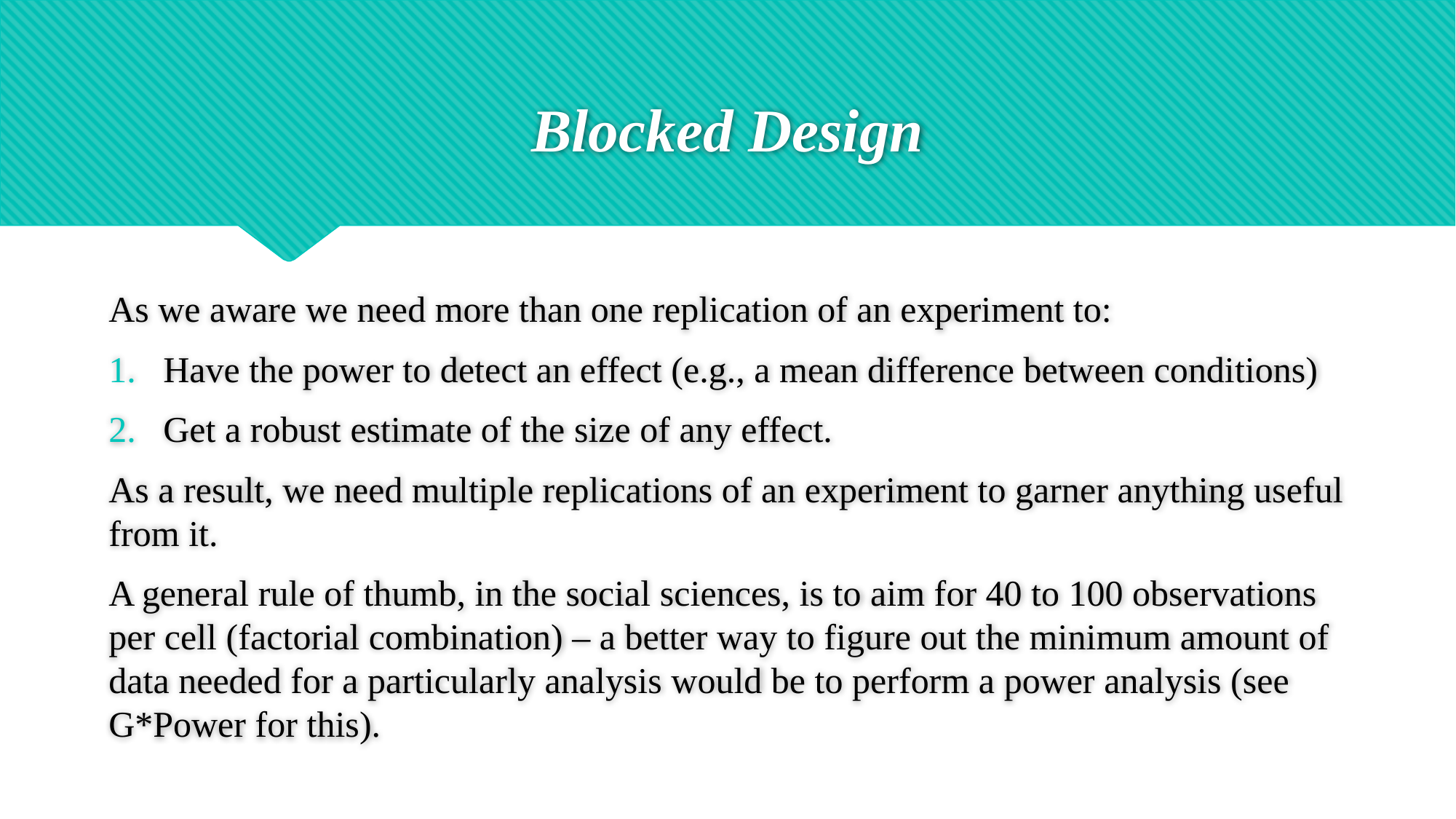

# Blocked Design
As we aware we need more than one replication of an experiment to:
Have the power to detect an effect (e.g., a mean difference between conditions)
Get a robust estimate of the size of any effect.
As a result, we need multiple replications of an experiment to garner anything useful from it.
A general rule of thumb, in the social sciences, is to aim for 40 to 100 observations per cell (factorial combination) – a better way to figure out the minimum amount of data needed for a particularly analysis would be to perform a power analysis (see G*Power for this).